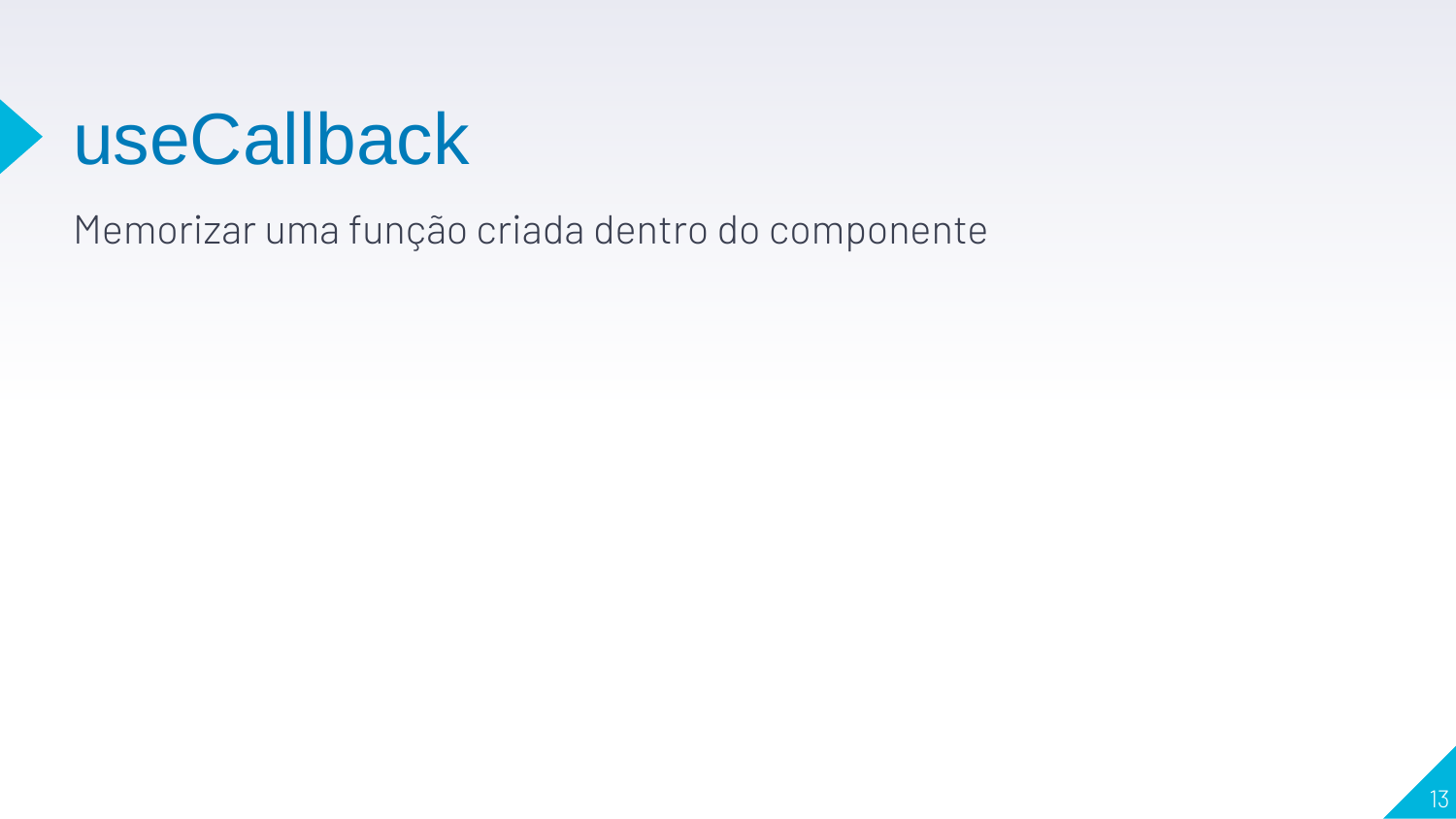

# useCallback
Memorizar uma função criada dentro do componente
13